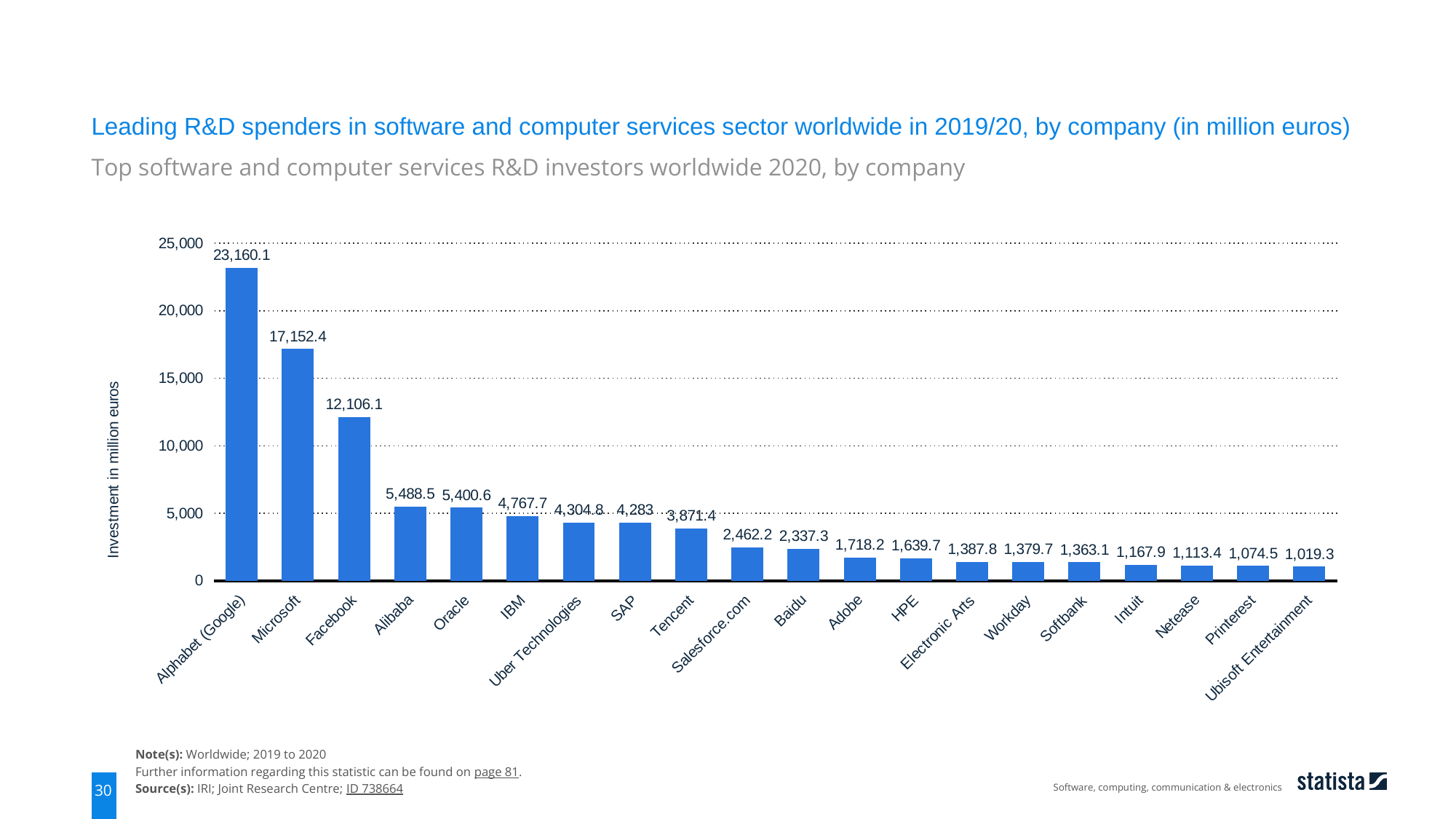

Leading R&D spenders in software and computer services sector worldwide in 2019/20, by company (in million euros)
Top software and computer services R&D investors worldwide 2020, by company

### Chart

| Category | 2019/20 |
|---|---|
| Alphabet (Google) | 23160.1 |
| Microsoft | 17152.4 |
| Facebook | 12106.1 |
| Alibaba | 5488.5 |
| Oracle | 5400.6 |
| IBM | 4767.7 |
| Uber Technologies | 4304.8 |
| SAP | 4283.0 |
| Tencent | 3871.4 |
| Salesforce.com | 2462.2 |
| Baidu | 2337.3 |
| Adobe | 1718.2 |
| HPE | 1639.7 |
| Electronic Arts | 1387.8 |
| Workday | 1379.7 |
| Softbank | 1363.1 |
| Intuit | 1167.9 |
| Netease | 1113.4 |
| Printerest | 1074.5 |
| Ubisoft Entertainment | 1019.3 |
Note(s): Worldwide; 2019 to 2020
Further information regarding this statistic can be found on page 81.
Source(s): IRI; Joint Research Centre; ID 738664
Software, computing, communication & electronics

30